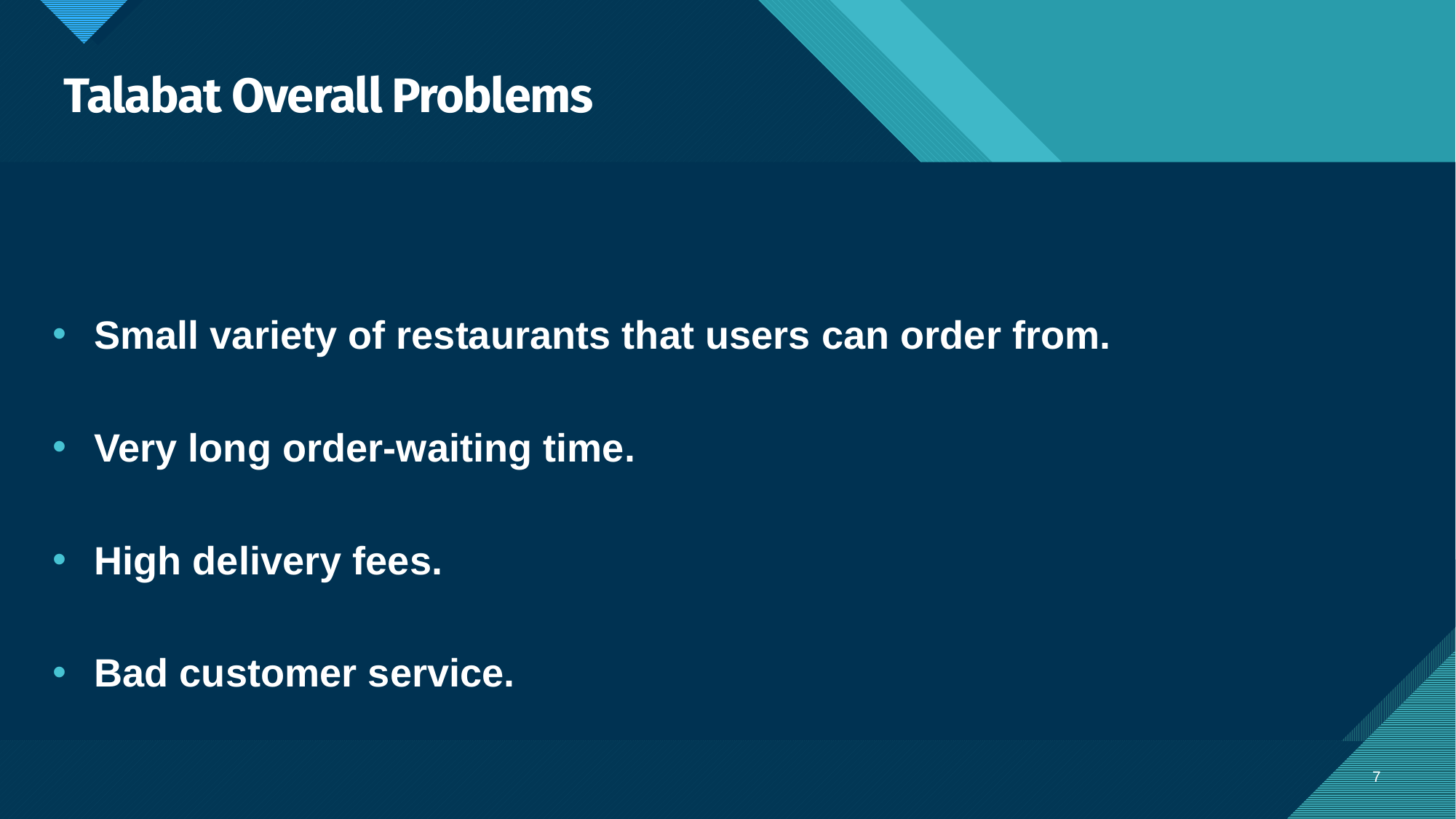

# Talabat Overall Problems
Small variety of restaurants that users can order from.

Very long order-waiting time.

High delivery fees.

Bad customer service.
7